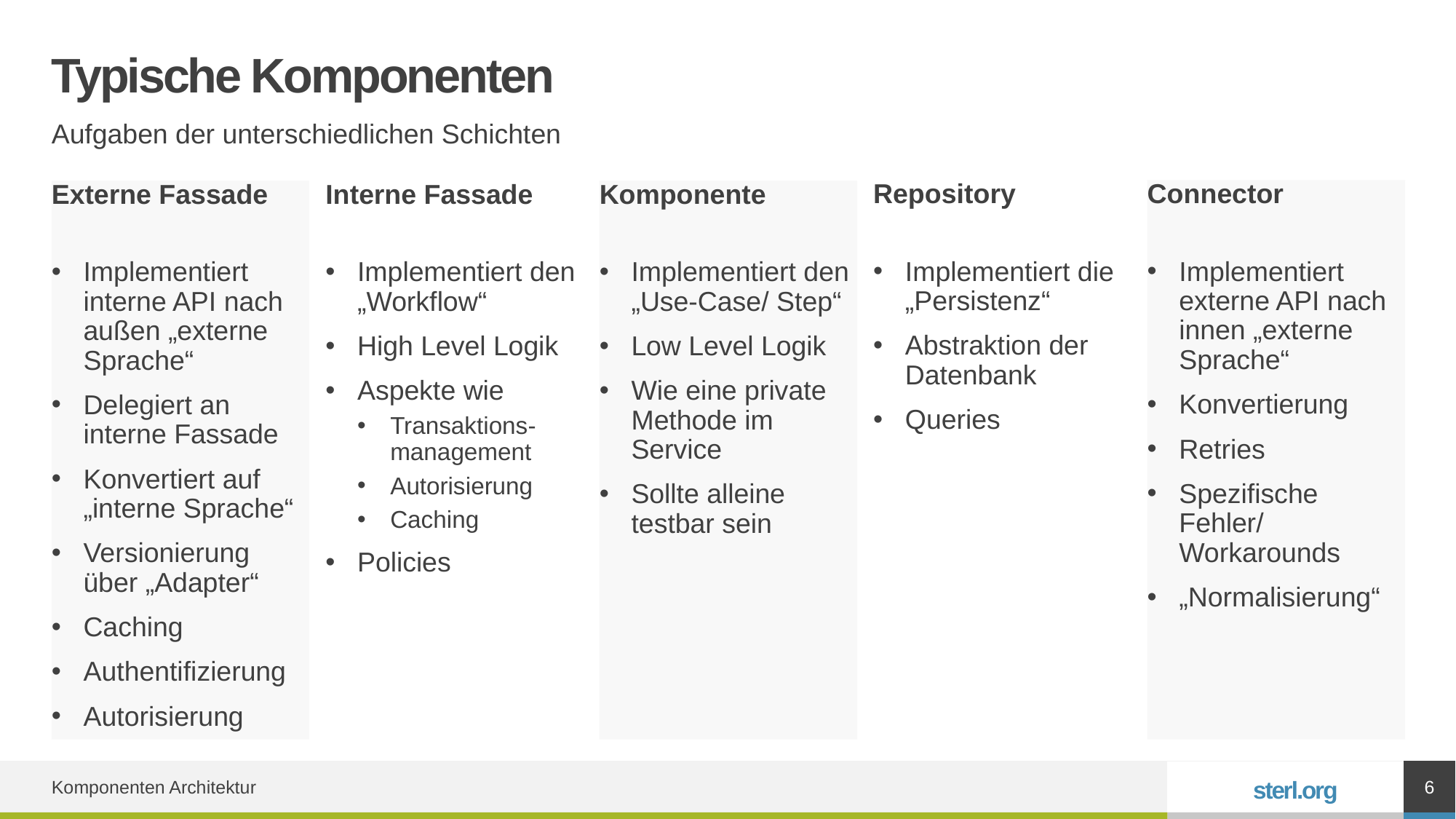

# Typische Komponenten
Aufgaben der unterschiedlichen Schichten
Repository
Implementiert die „Persistenz“
Abstraktion der Datenbank
Queries
Connector
Implementiert externe API nach  innen „externe Sprache“
Konvertierung
Retries
Spezifische Fehler/ Workarounds
„Normalisierung“
Externe Fassade
Implementiert interne API nach außen „externe Sprache“
Delegiert an interne Fassade
Konvertiert auf „interne Sprache“
Versionierung über „Adapter“
Caching
Authentifizierung
Autorisierung
Interne Fassade
Implementiert den „Workflow“
High Level Logik
Aspekte wie
Transaktions-management
Autorisierung
Caching
Policies
Komponente
Implementiert den „Use-Case/ Step“
Low Level Logik
Wie eine private Methode im Service
Sollte alleine testbar sein

6
Komponenten Architektur